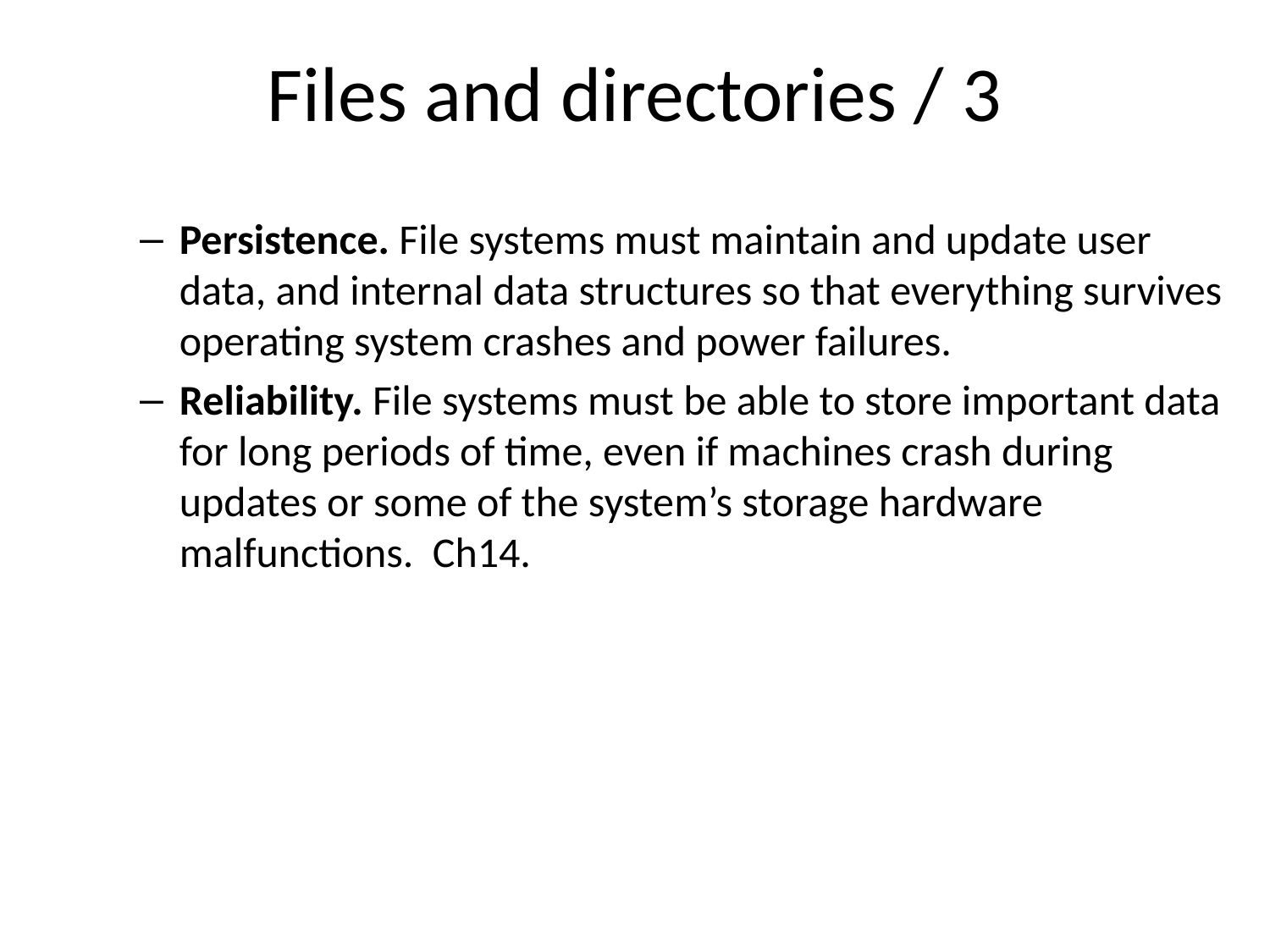

# Files and directories / 3
Persistence. File systems must maintain and update user data, and internal data structures so that everything survives operating system crashes and power failures.
Reliability. File systems must be able to store important data for long periods of time, even if machines crash during updates or some of the system’s storage hardware malfunctions.  Ch14.